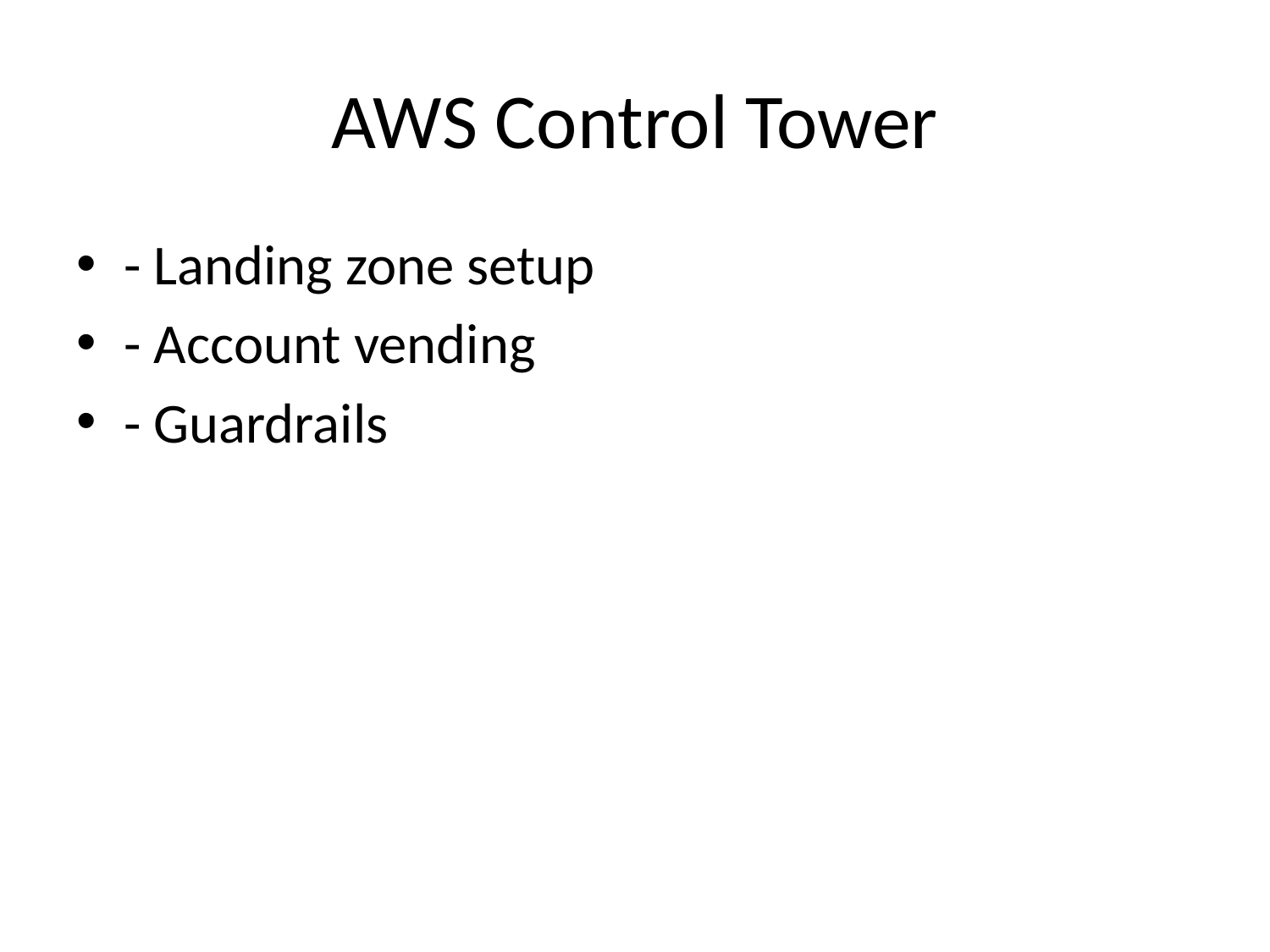

# AWS Control Tower
- Landing zone setup
- Account vending
- Guardrails